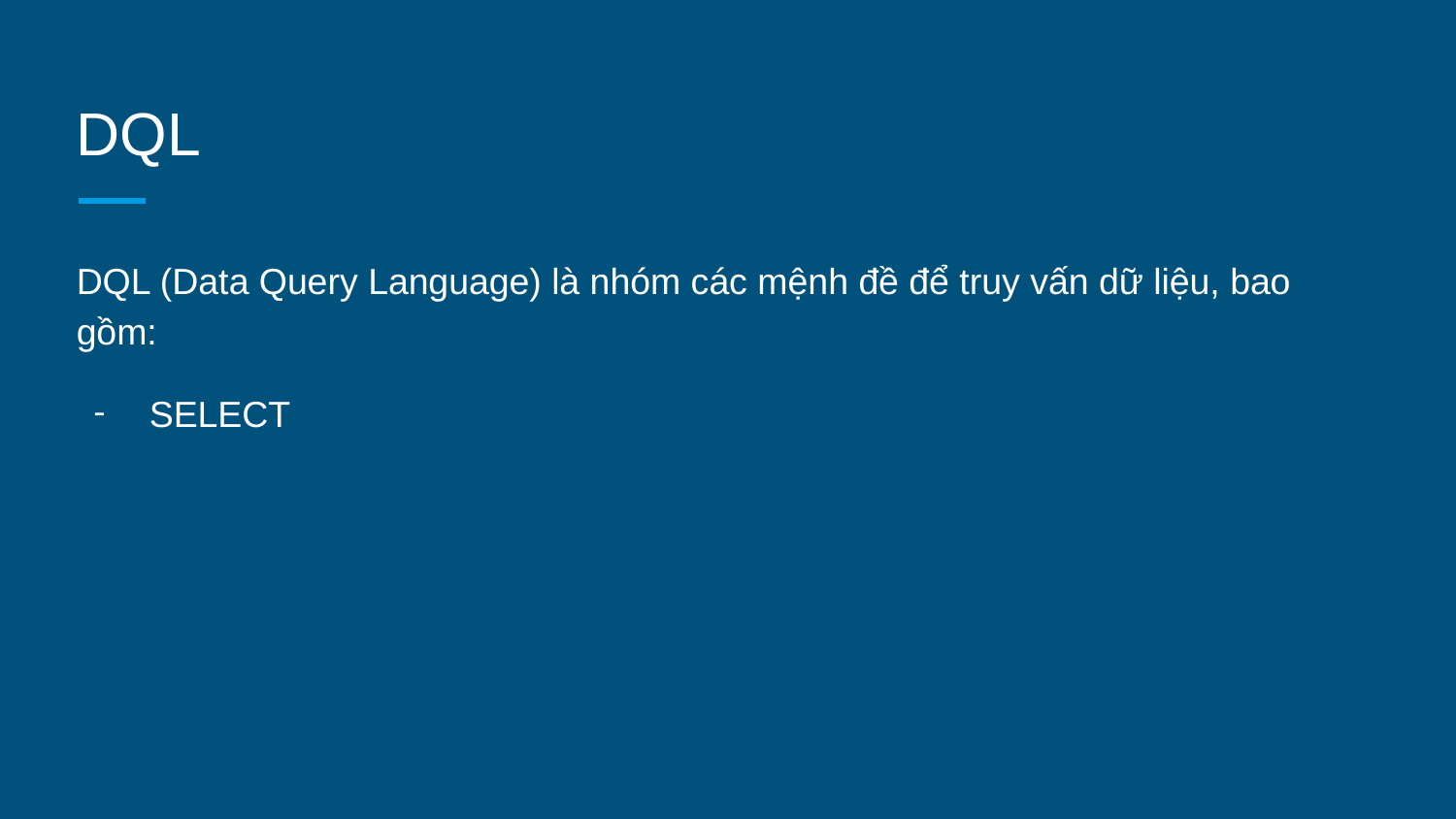

# DQL
DQL (Data Query Language) là nhóm các mệnh đề để truy vấn dữ liệu, bao gồm:
SELECT